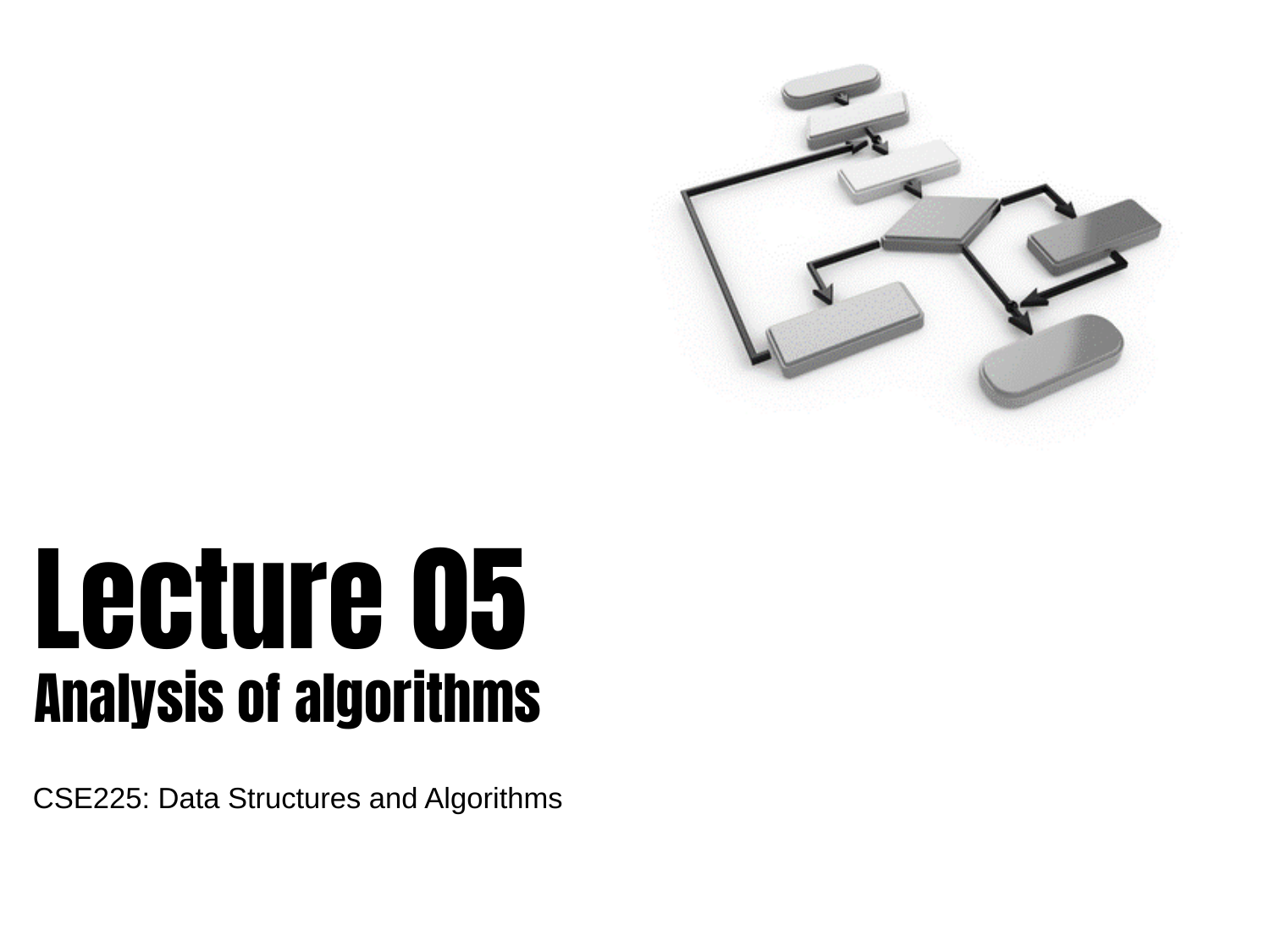

# Lecture 05 Analysis of algorithms
CSE225: Data Structures and Algorithms